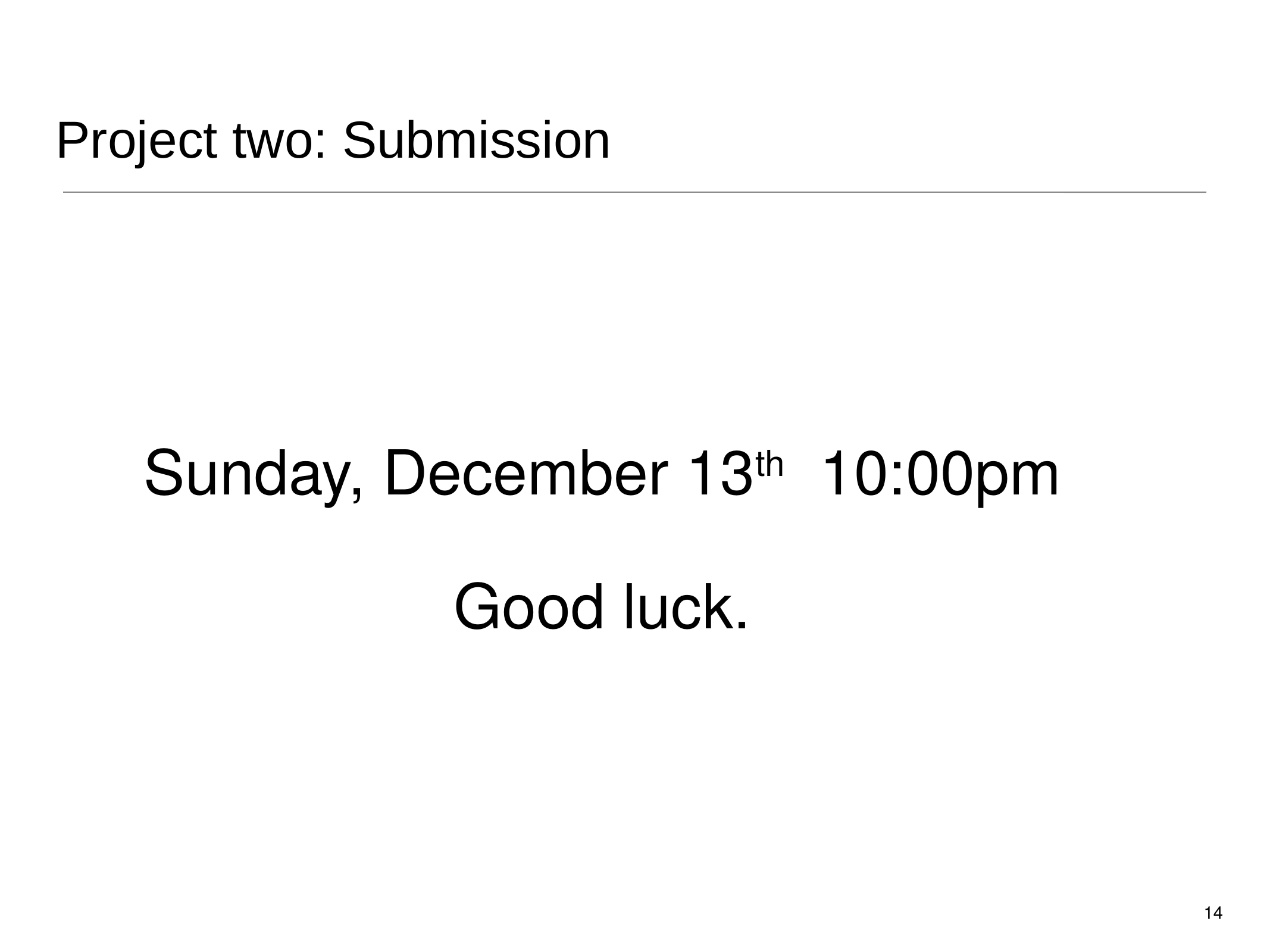

Project two: Submission

Sunday, December 13th  10:00pm
Good luck.
14